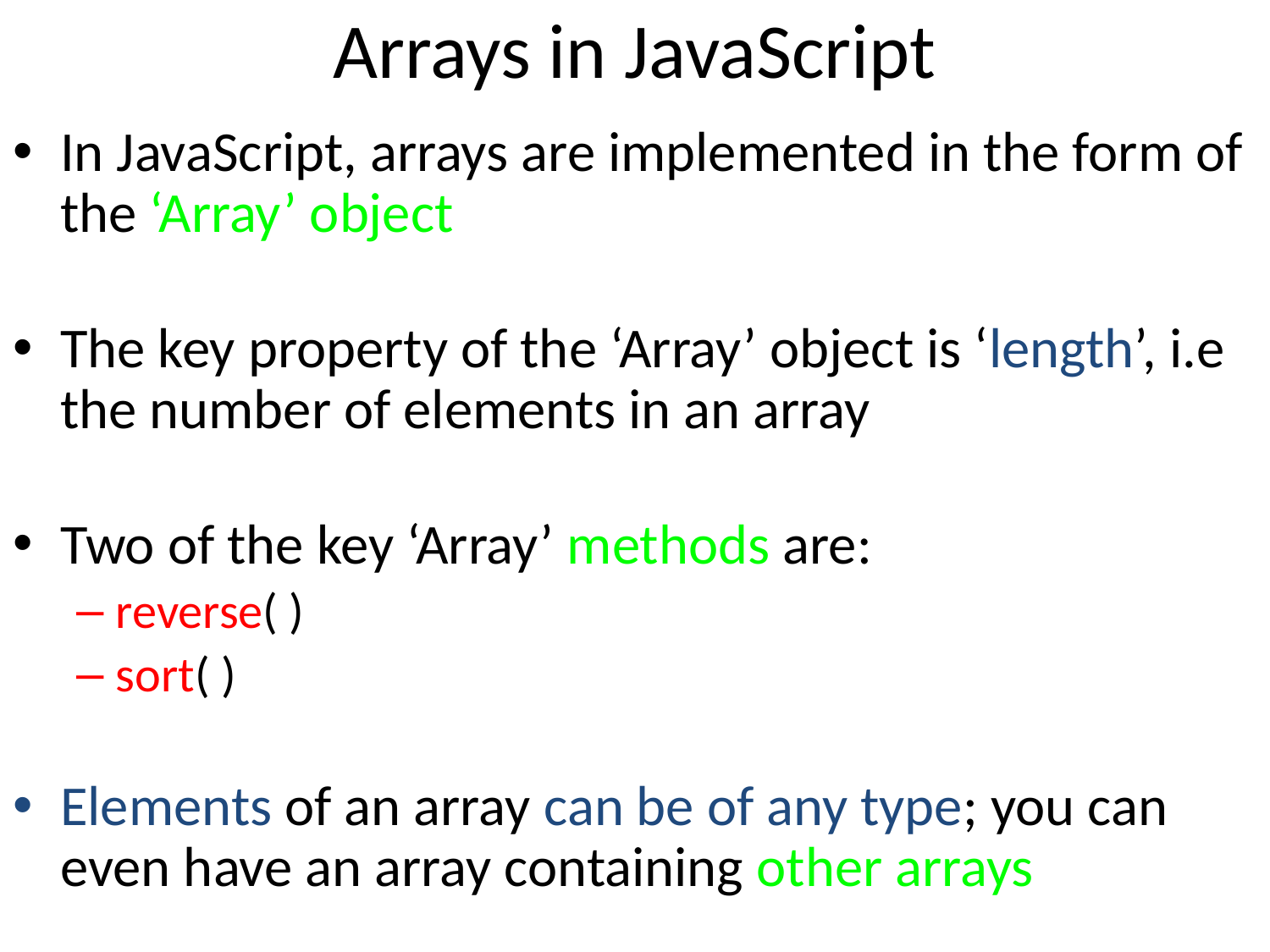

# Arrays in JavaScript
In JavaScript, arrays are implemented in the form of the ‘Array’ object

The key property of the ‘Array’ object is ‘length’, i.e the number of elements in an array

Two of the key ‘Array’ methods are:
reverse( )
sort( )

Elements of an array can be of any type; you can even have an array containing other arrays

43